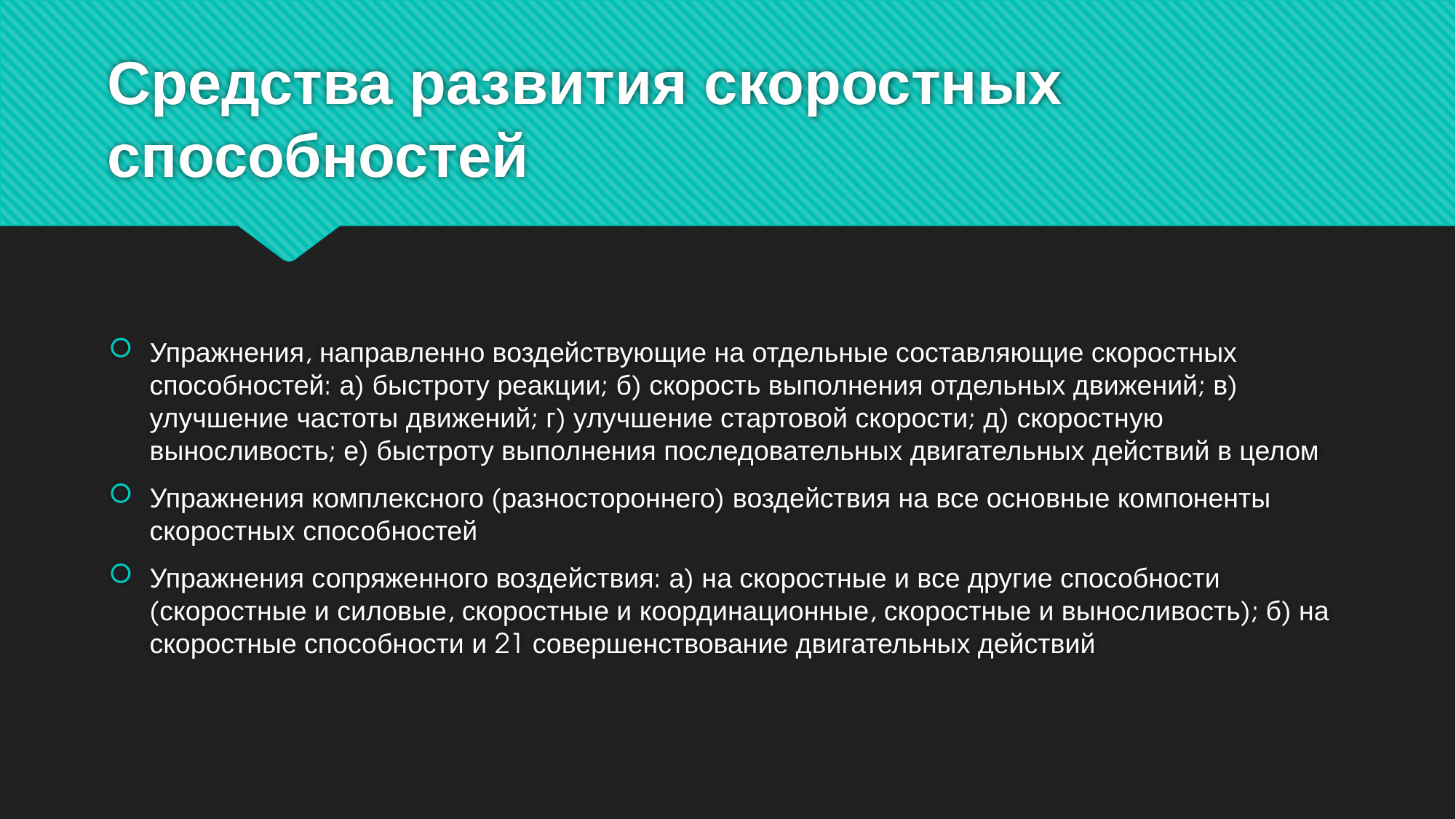

# Средства развития скоростных способностей
Упражнения, направленно воздействующие на отдельные составляющие скоростных способностей: а) быстроту реакции; б) скорость выполнения отдельных движений; в) улучшение частоты движений; г) улучшение стартовой скорости; д) скоростную выносливость; е) быстроту выполнения последовательных двигательных действий в целом
Упражнения комплексного (разностороннего) воздействия на все основные компоненты скоростных способностей
Упражнения сопряженного воздействия: а) на скоростные и все другие способности (скоростные и силовые, скоростные и координационные, скоростные и выносливость); б) на скоростные способности и 21 совершенствование двигательных действий